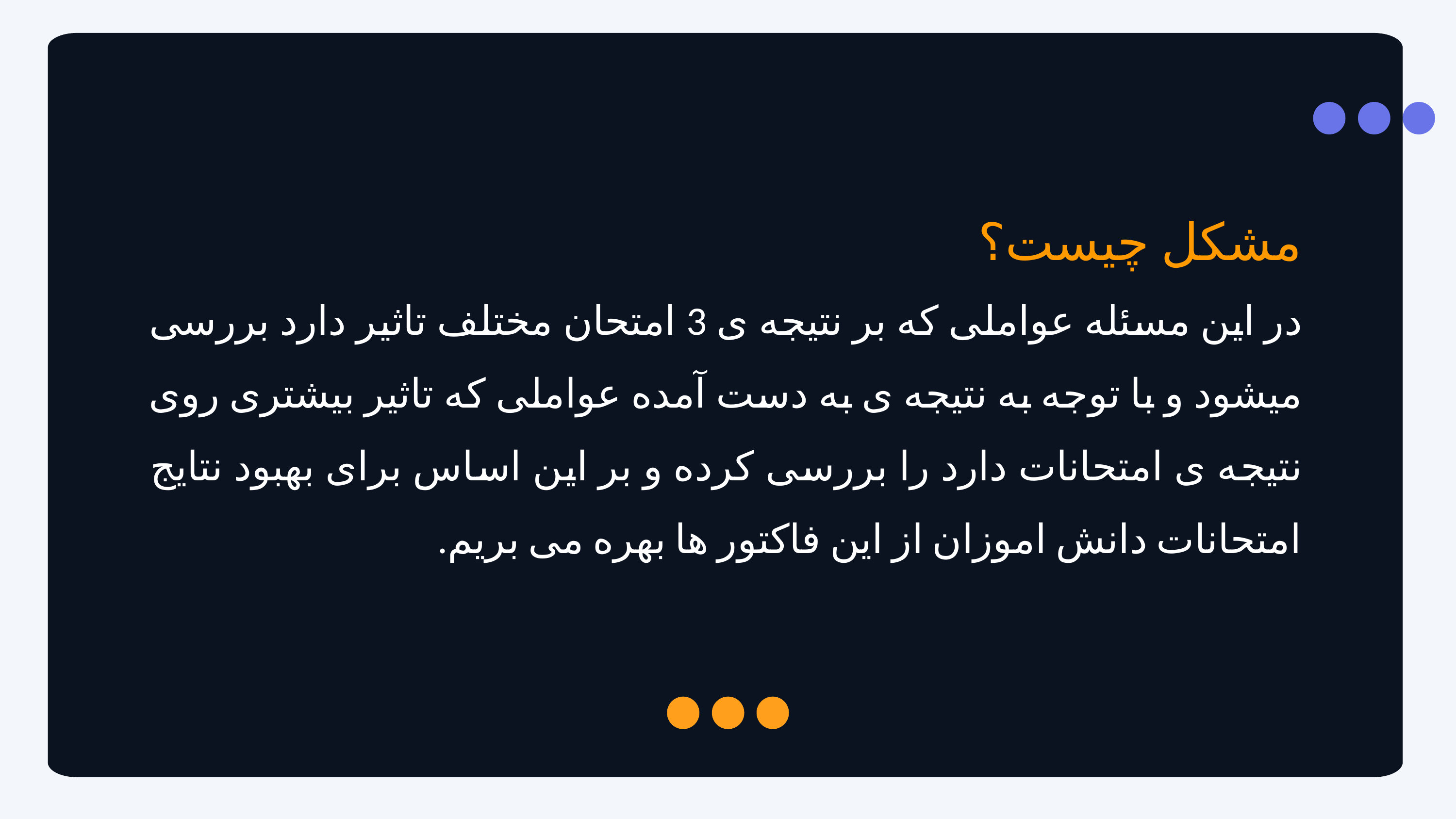

مشکل چیست؟
در این مسئله عواملی که بر نتیجه ی 3 امتحان مختلف تاثیر دارد بررسی میشود و با توجه به نتیجه ی به دست آمده عواملی که تاثیر بیشتری روی نتیجه ی امتحانات دارد را بررسی کرده و بر این اساس برای بهبود نتایج امتحانات دانش اموزان از این فاکتور ها بهره می بریم.